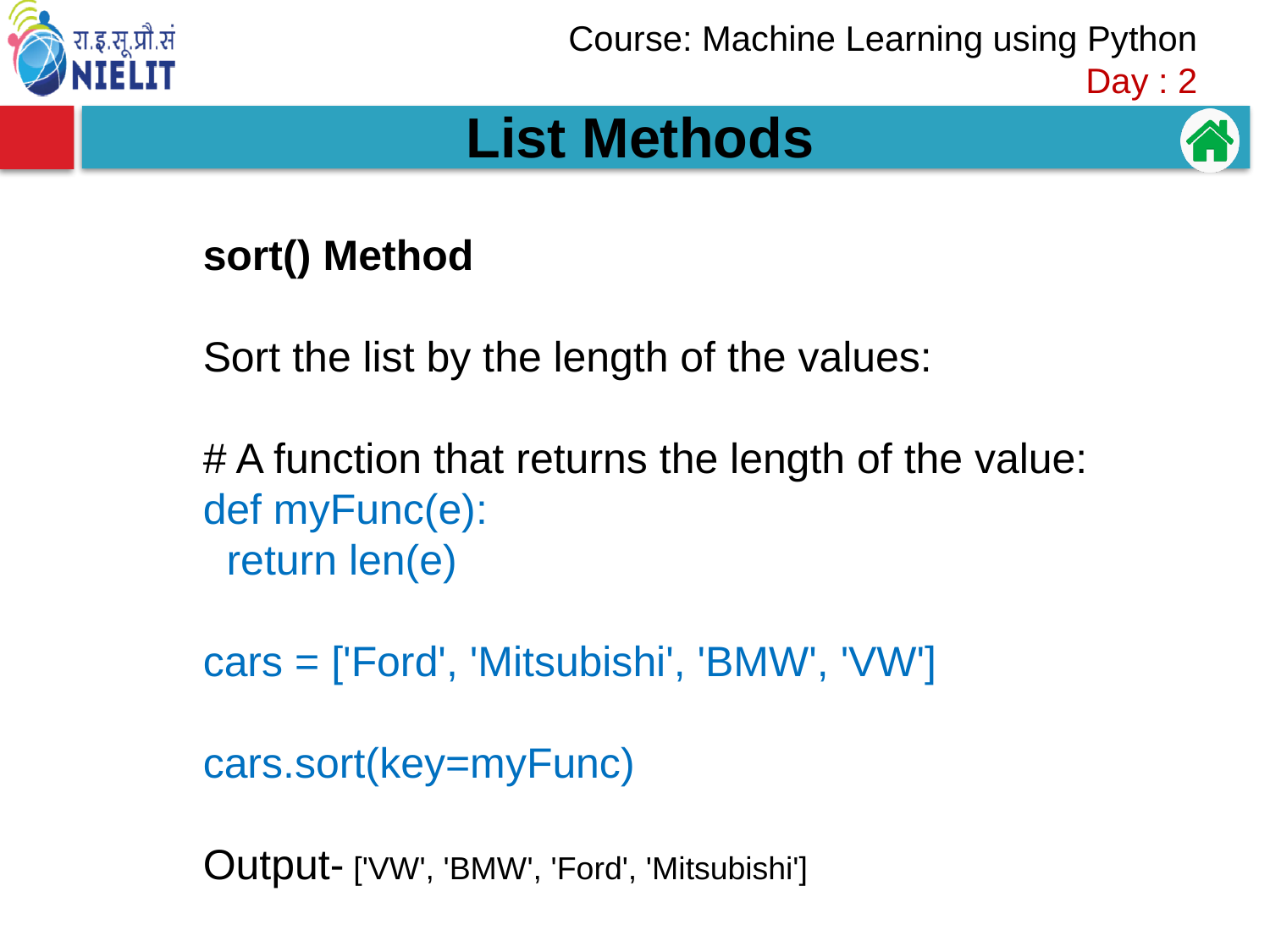

List Methods
sort() Method

Sort the list by the length of the values:

# A function that returns the length of the value: def myFunc(e):   return len(e) cars = ['Ford', 'Mitsubishi', 'BMW', 'VW'] cars.sort(key=myFunc)

Output- ['VW', 'BMW', 'Ford', 'Mitsubishi']